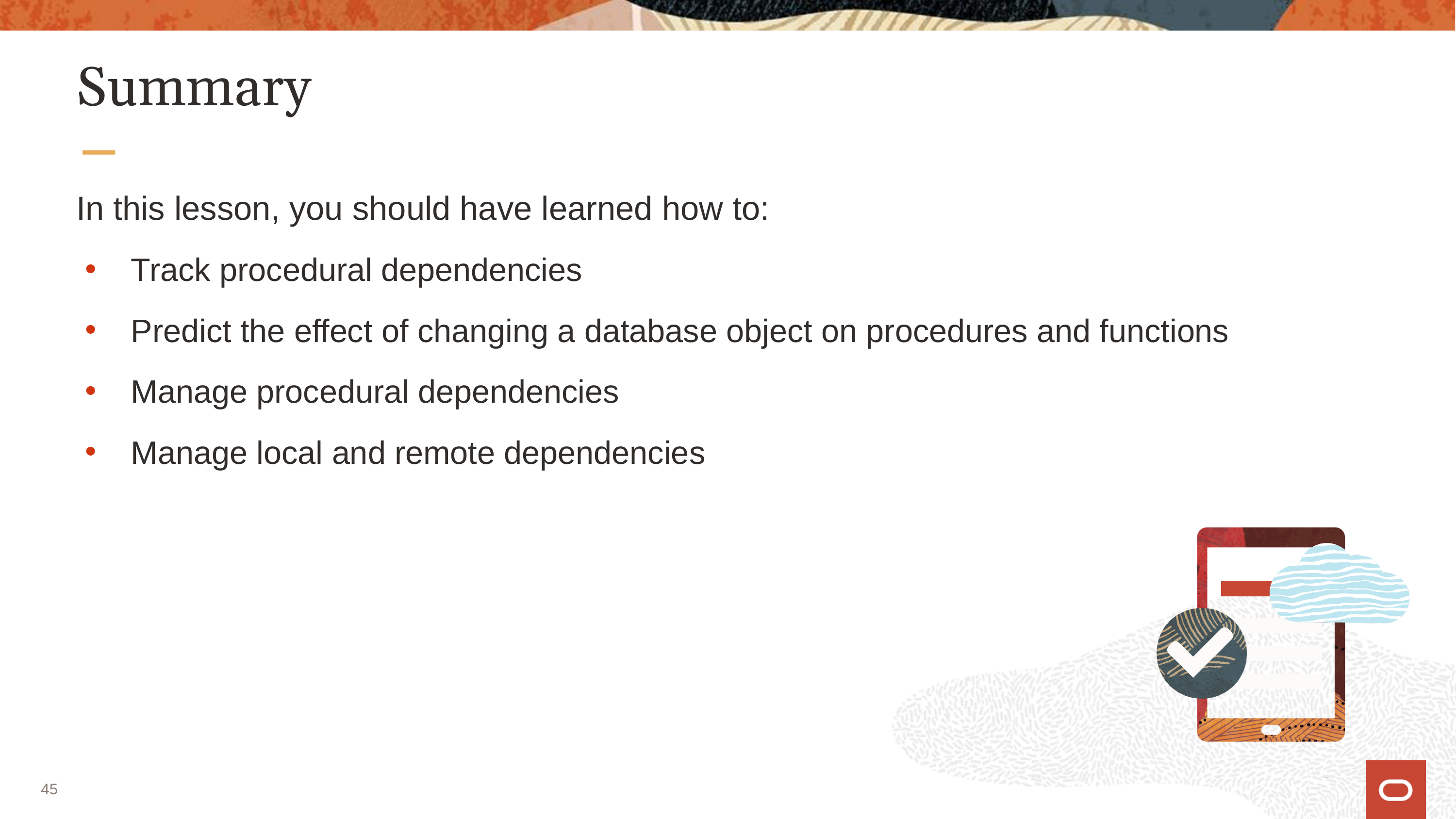

# Summary
In this lesson, you should have learned how to:
Track procedural dependencies
Predict the effect of changing a database object on procedures and functions
Manage procedural dependencies
Manage local and remote dependencies